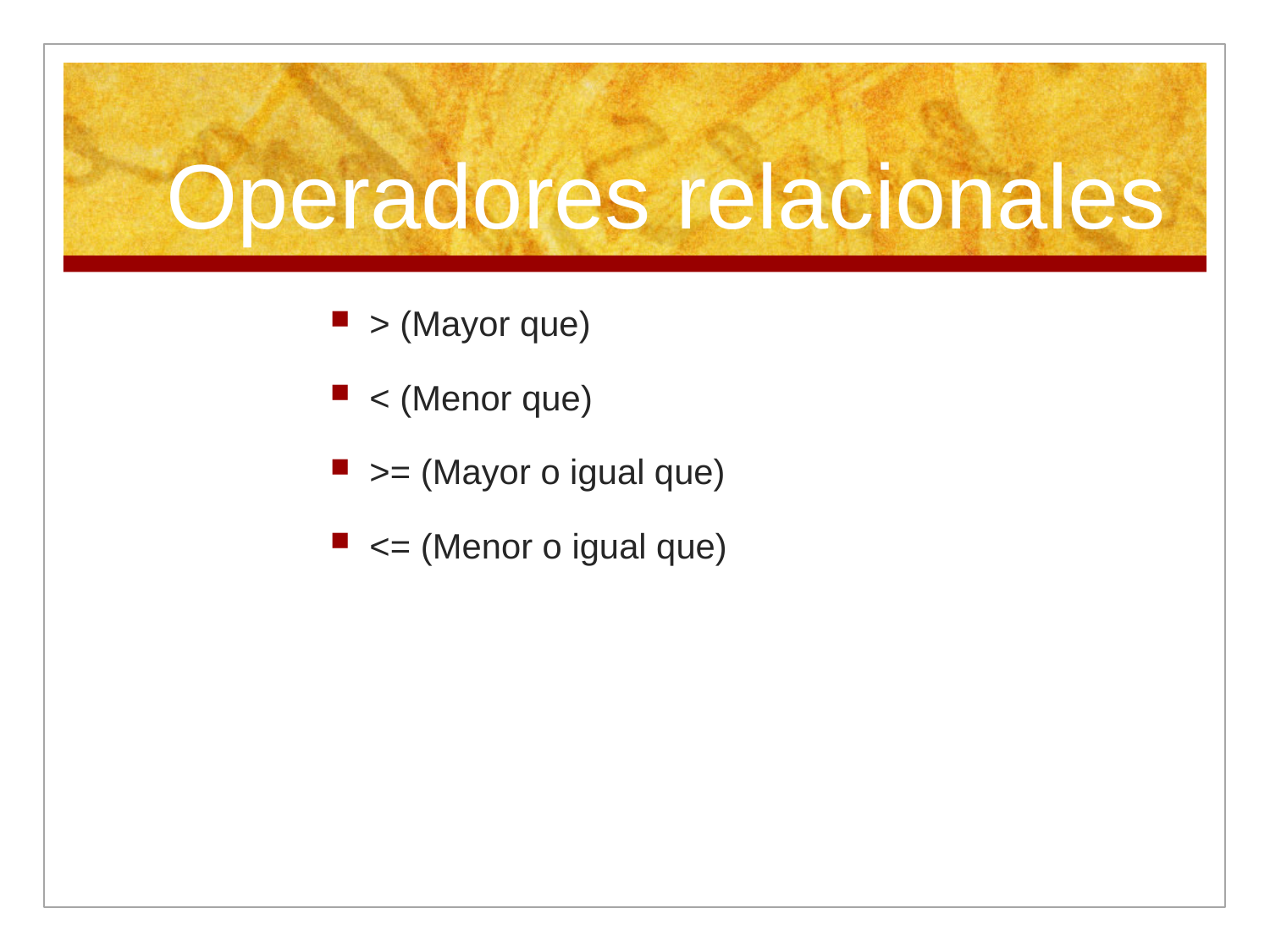

# Operadores relacionales
> (Mayor que)
< (Menor que)
>= (Mayor o igual que)
<= (Menor o igual que)